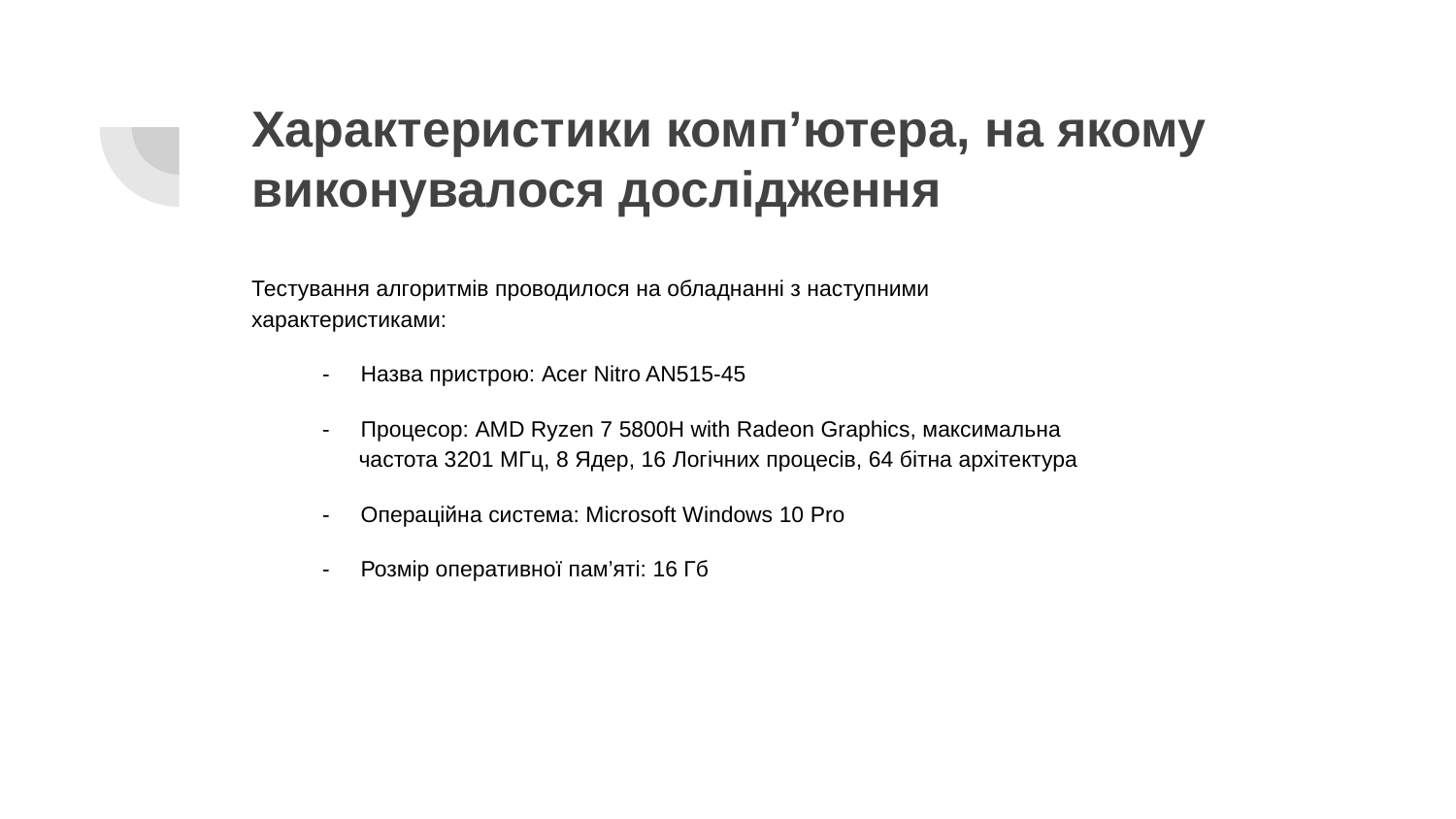

# Характеристики комп’ютера, на якому виконувалося дослідження
Тестування алгоритмів проводилося на обладнанні з наступними характеристиками:
-        Назва пристрою: Acer Nitro AN515-45
-        Процесор: AMD Ryzen 7 5800H with Radeon Graphics, максимальна частота 3201 МГц, 8 Ядер, 16 Логічних процесів, 64 бітна архітектура
-        Операційна система: Microsoft Windows 10 Pro
-        Розмір оперативної пам’яті: 16 Гб